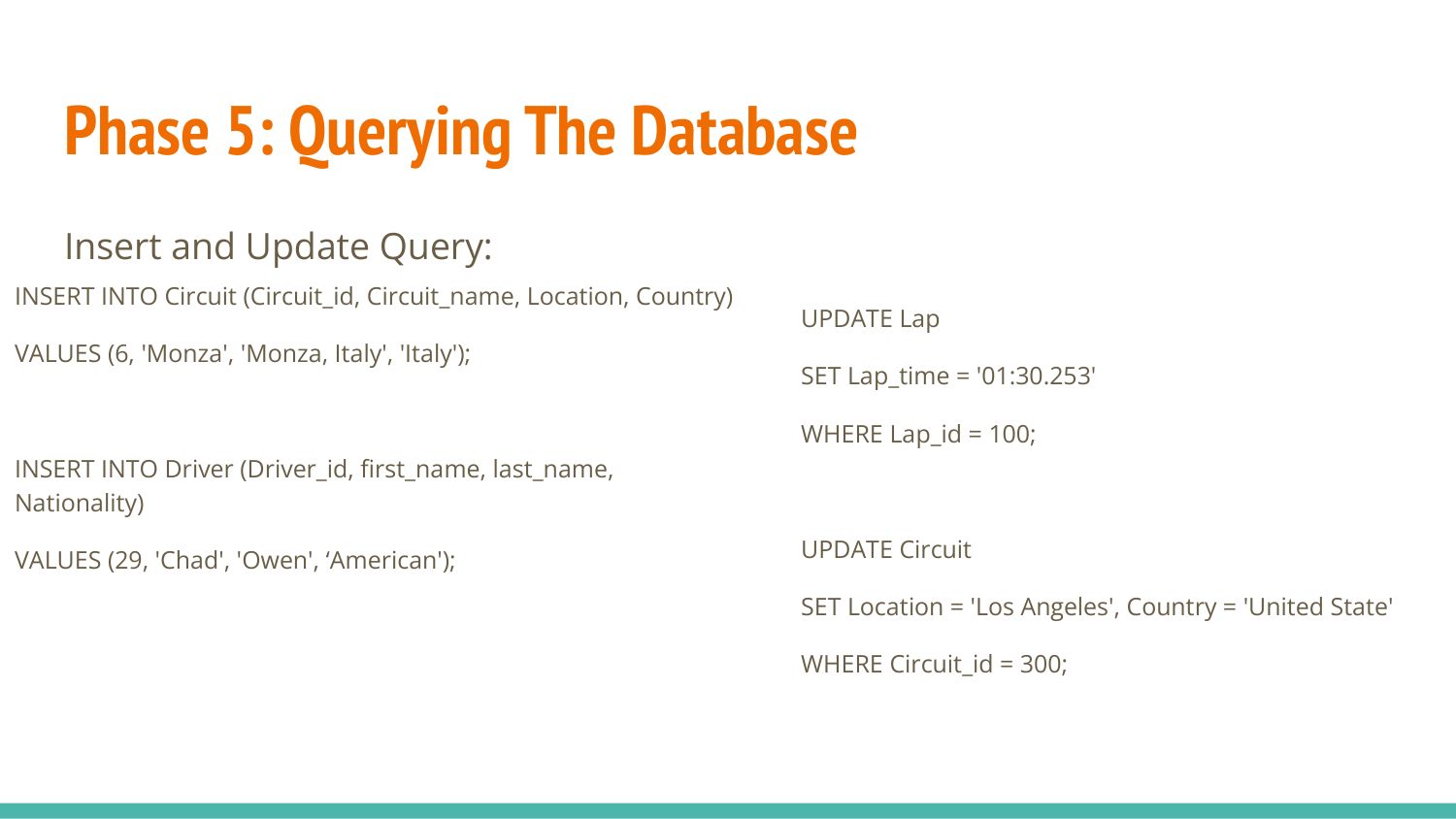

# Phase 5: Querying The Database
Insert and Update Query:

INSERT INTO Circuit (Circuit_id, Circuit_name, Location, Country)
VALUES (6, 'Monza', 'Monza, Italy', 'Italy');

INSERT INTO Driver (Driver_id, first_name, last_name, Nationality)
VALUES (29, 'Chad', 'Owen', ‘American');
UPDATE Lap
SET Lap_time = '01:30.253'
WHERE Lap_id = 100;

UPDATE Circuit
SET Location = 'Los Angeles', Country = 'United State'
WHERE Circuit_id = 300;